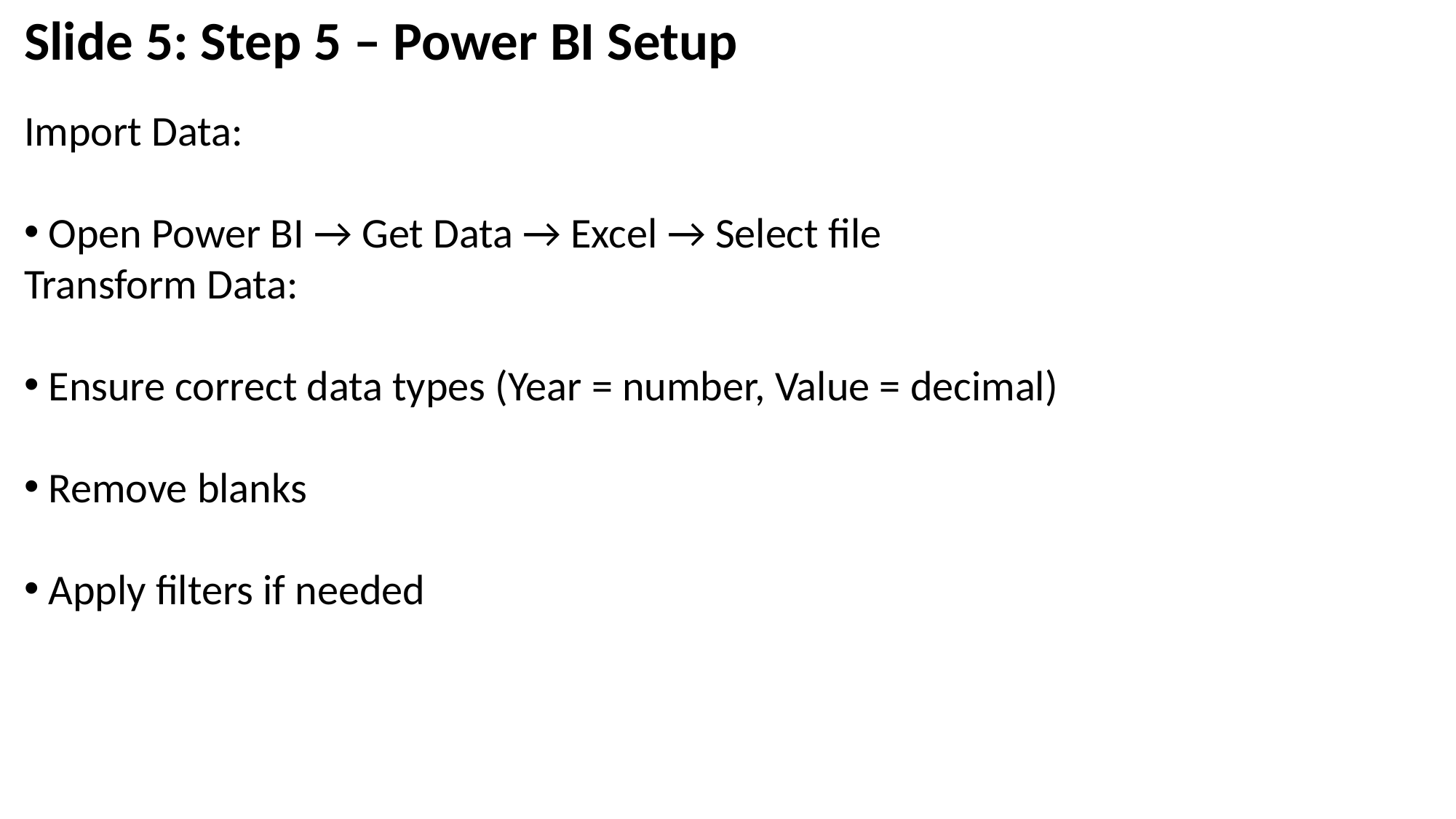

Slide 5: Step 5 – Power BI Setup
Import Data:

 Open Power BI → Get Data → Excel → Select file
Transform Data:

 Ensure correct data types (Year = number, Value = decimal)

 Remove blanks

 Apply filters if needed